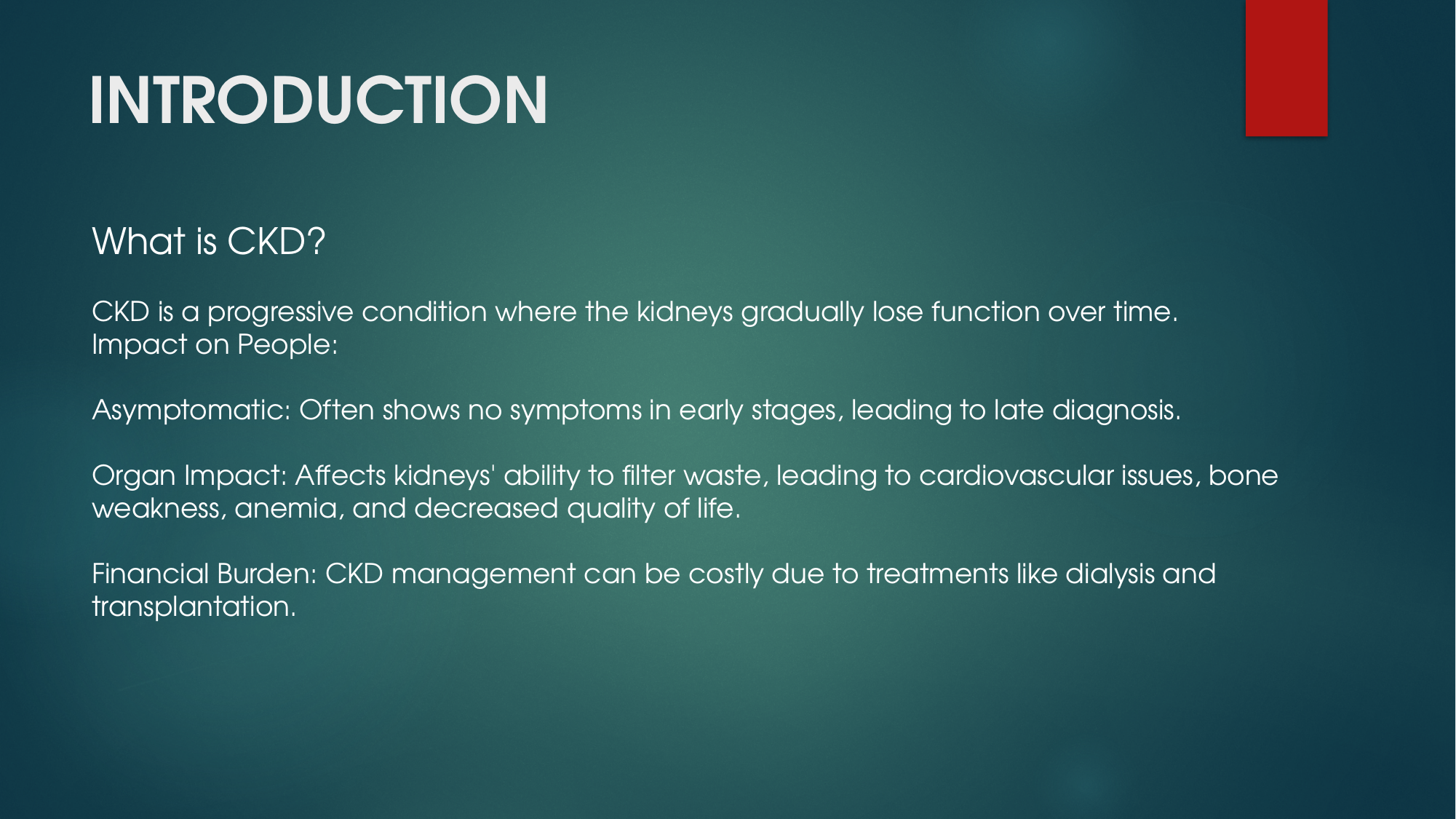

# INTRODUCTION
What is CKD?

CKD is a progressive condition where the kidneys gradually lose function over time.
Impact on People:

Asymptomatic: Often shows no symptoms in early stages, leading to late diagnosis.

Organ Impact: Affects kidneys' ability to filter waste, leading to cardiovascular issues, bone weakness, anemia, and decreased quality of life.

Financial Burden: CKD management can be costly due to treatments like dialysis and transplantation.